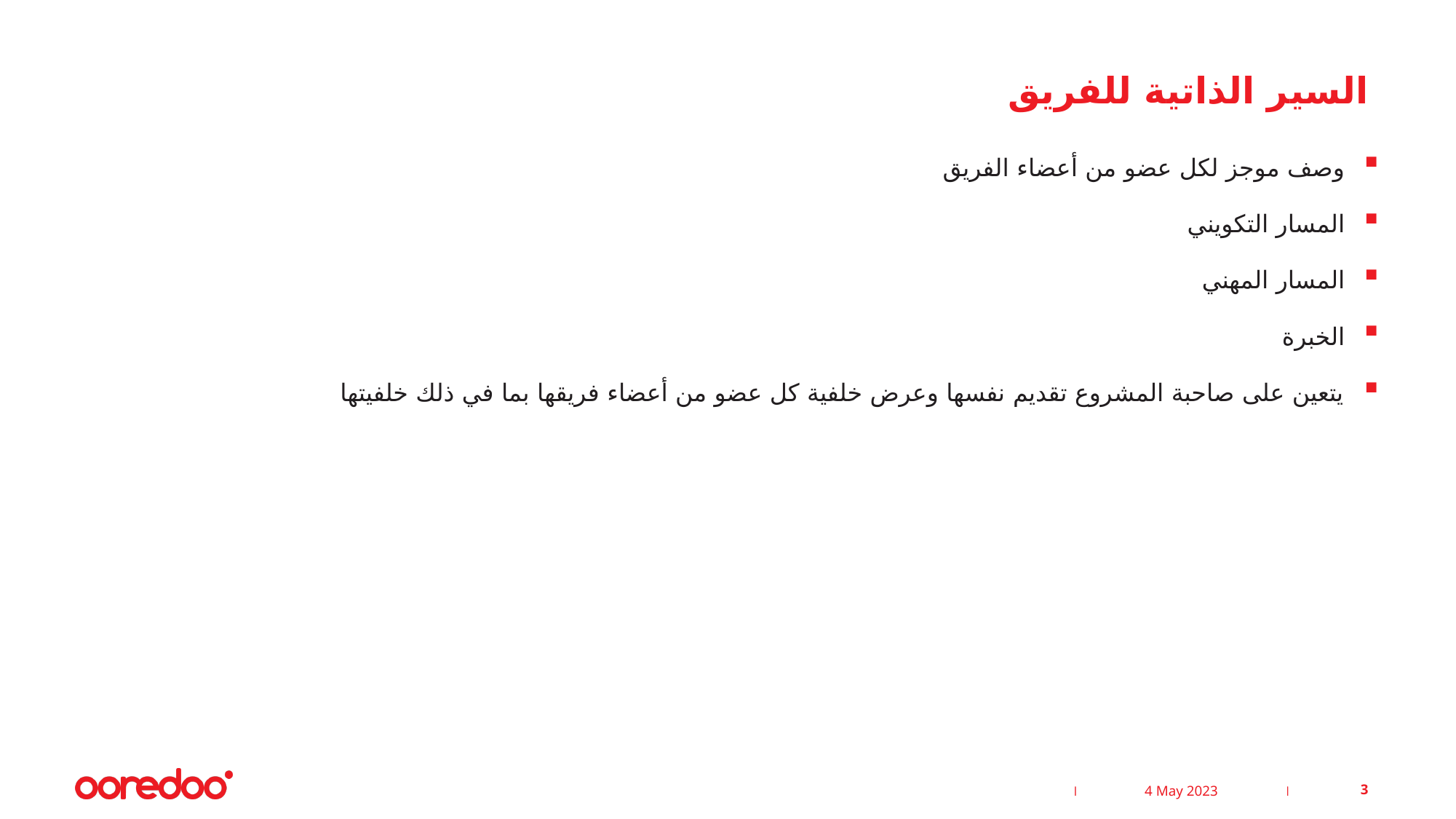

# السير الذاتية للفريق
وصف موجز لكل عضو من أعضاء الفريق
المسار التكويني
المسار المهني
الخبرة
يتعين على صاحبة المشروع تقديم نفسها وعرض خلفية كل عضو من أعضاء فريقها بما في ذلك خلفيتها
4 May 2023

3